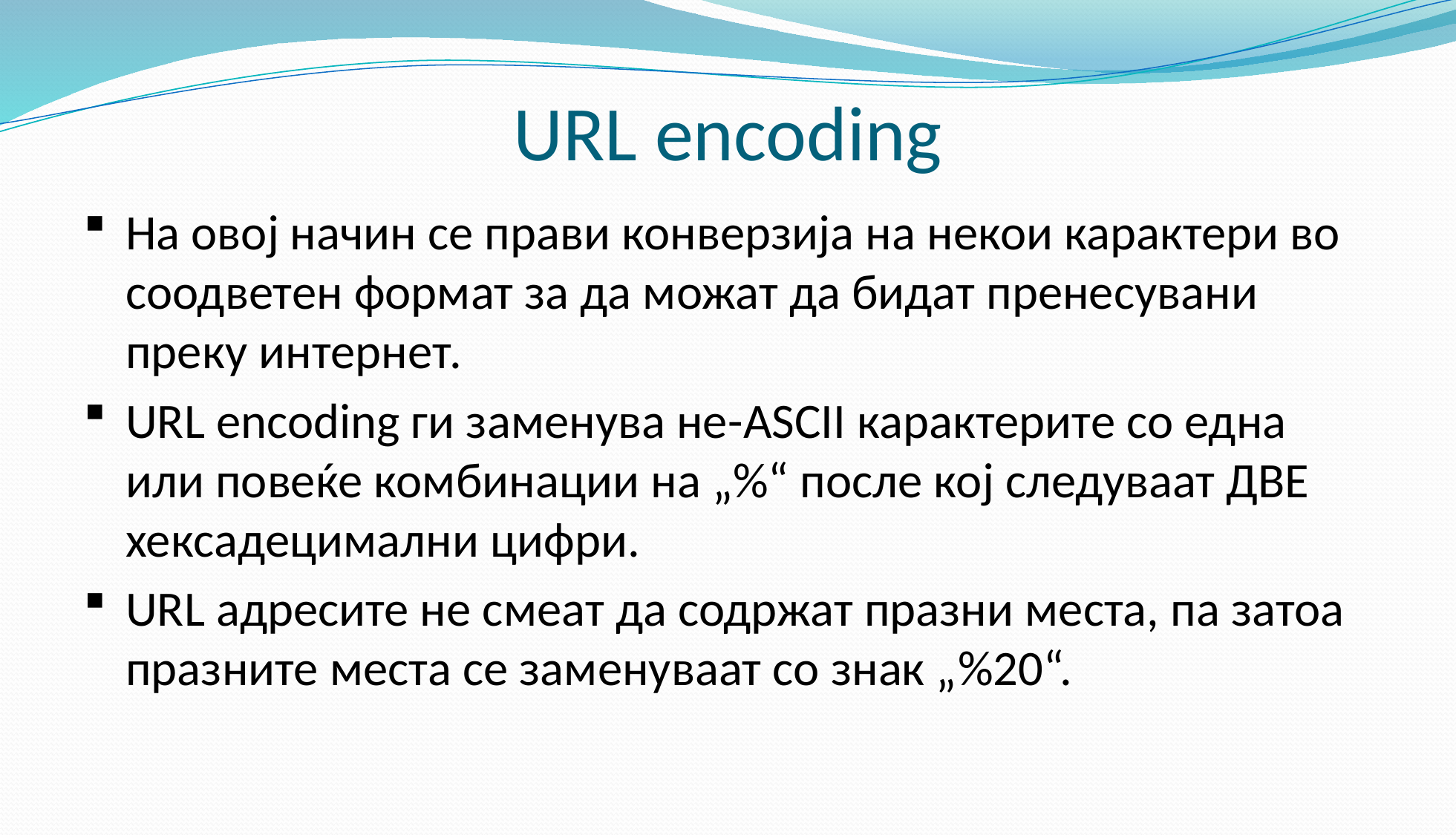

# URL encoding
На овој начин се прави конверзија на некои карактери во соодветен формат за да можат да бидат пренесувани преку интернет.
URL encoding ги заменува не-ASCII карактерите со една или повеќе комбинации на „%“ после кој следуваат ДВЕ хексадецимални цифри.
URL адресите не смеат да содржат празни места, па затоа празните места се заменуваат со знак „%20“.